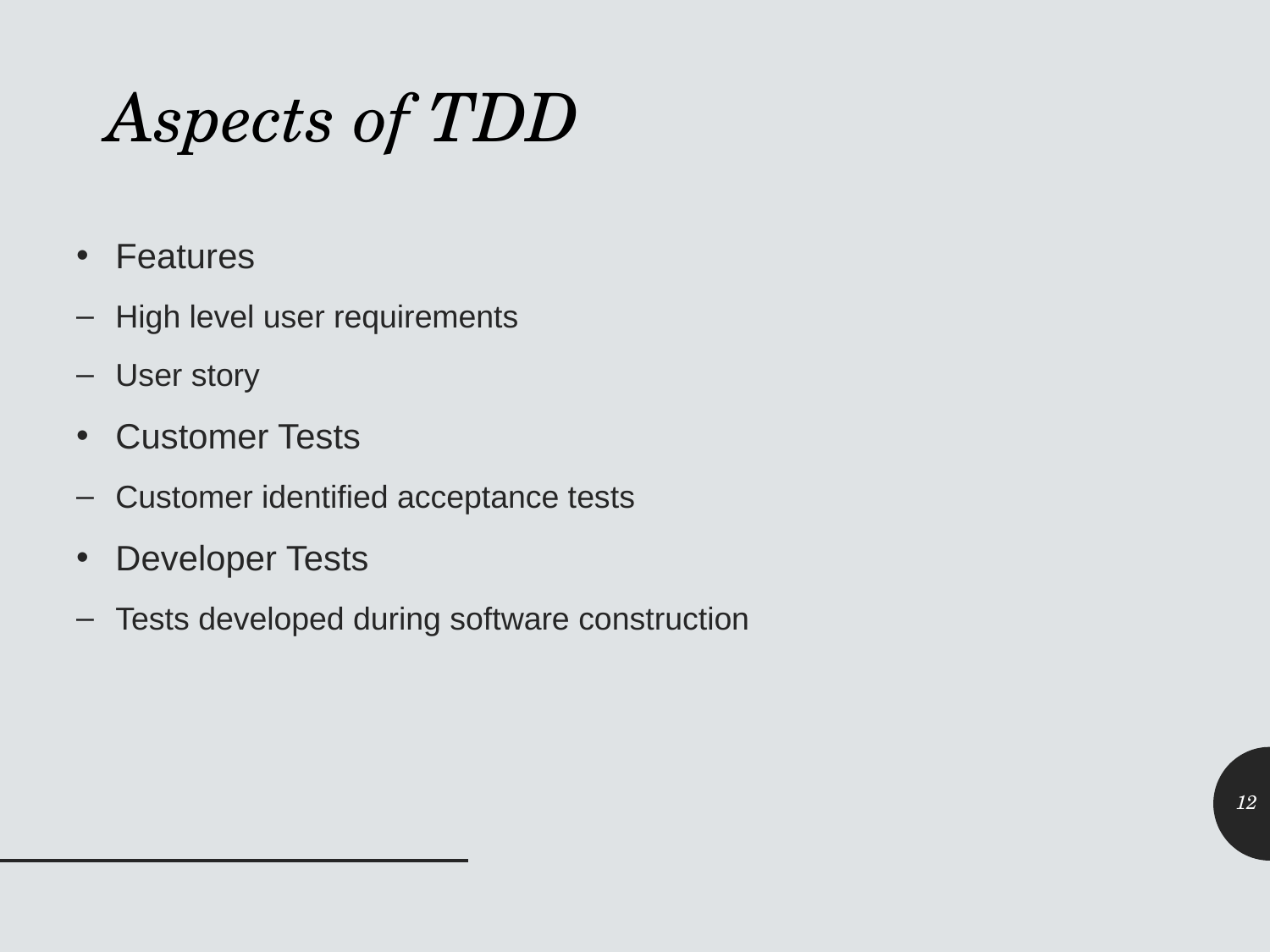

# Aspects of TDD
Features
High level user requirements
User story
Customer Tests
Customer identified acceptance tests
Developer Tests
Tests developed during software construction
12